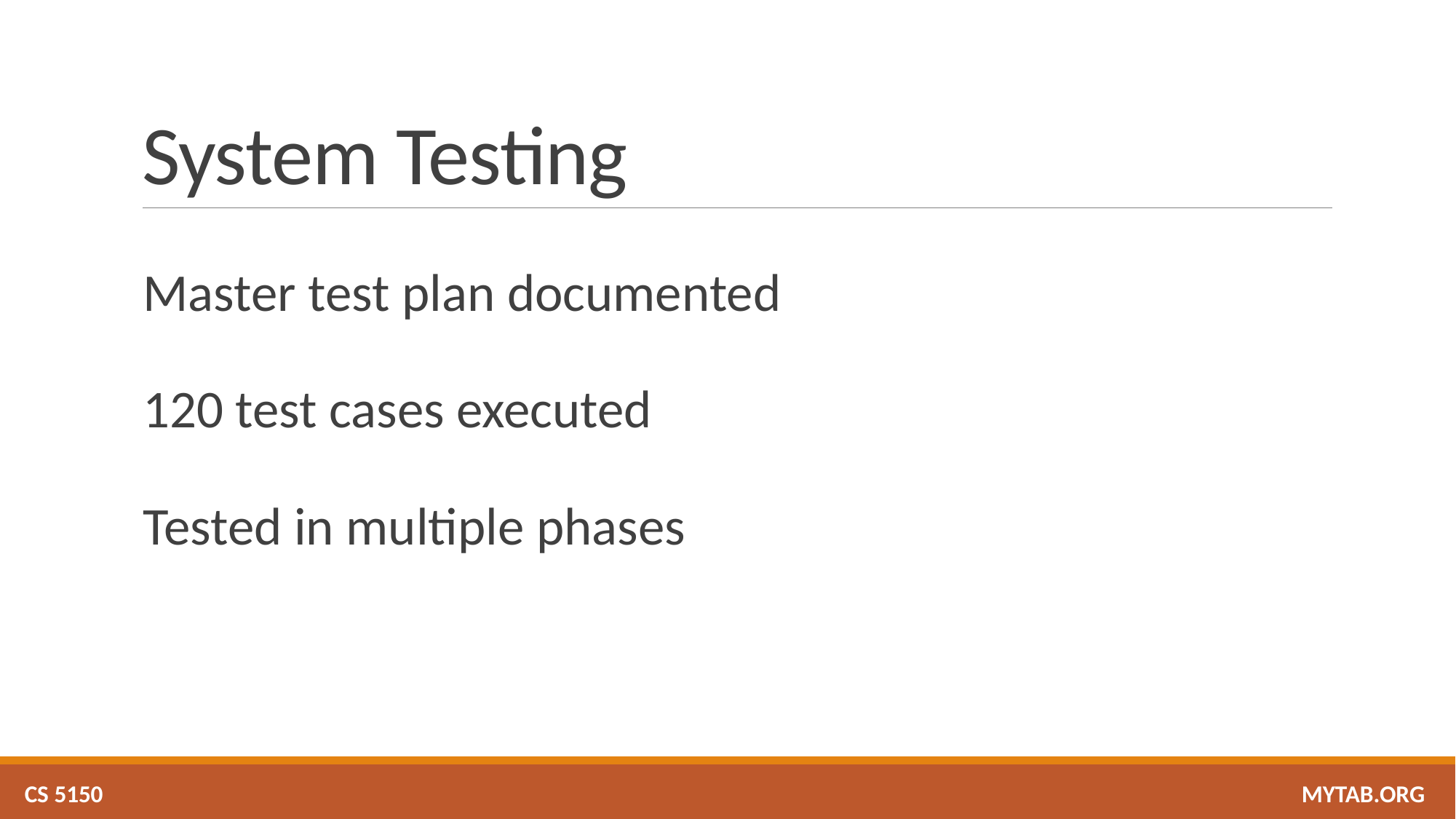

# System Testing
Master test plan documented
120 test cases executed
Tested in multiple phases

CS 5150   											              MYTAB.ORG